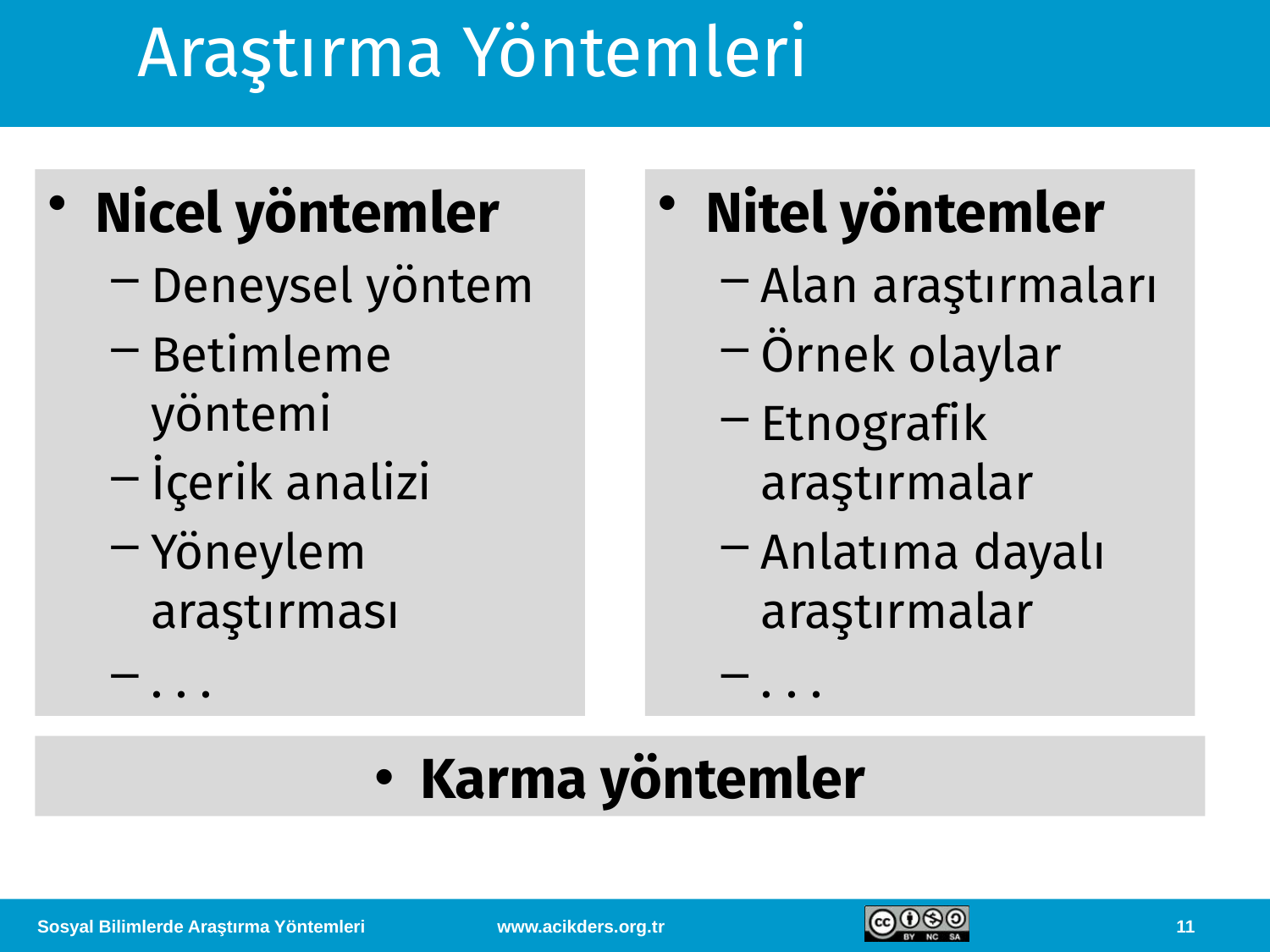

# Araştırma Yöntemleri
Nicel yöntemler
Deneysel yöntem
Betimleme yöntemi
İçerik analizi
Yöneylem araştırması
. . .
Nitel yöntemler
Alan araştırmaları
Örnek olaylar
Etnografik araştırmalar
Anlatıma dayalı araştırmalar
. . .

 Karma yöntemler